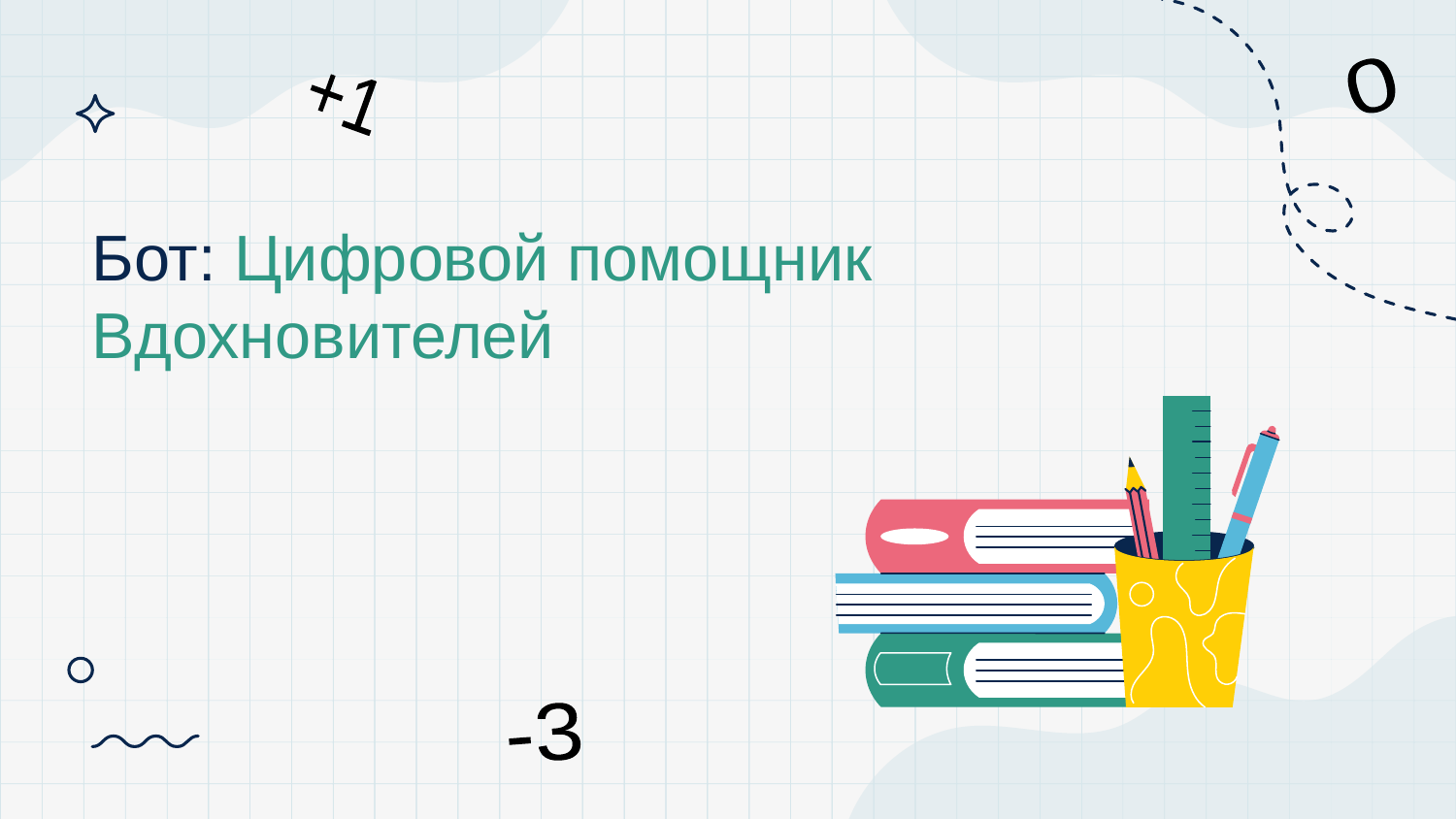

0
+1
# Бот: Цифровой помощник Вдохновителей

-3